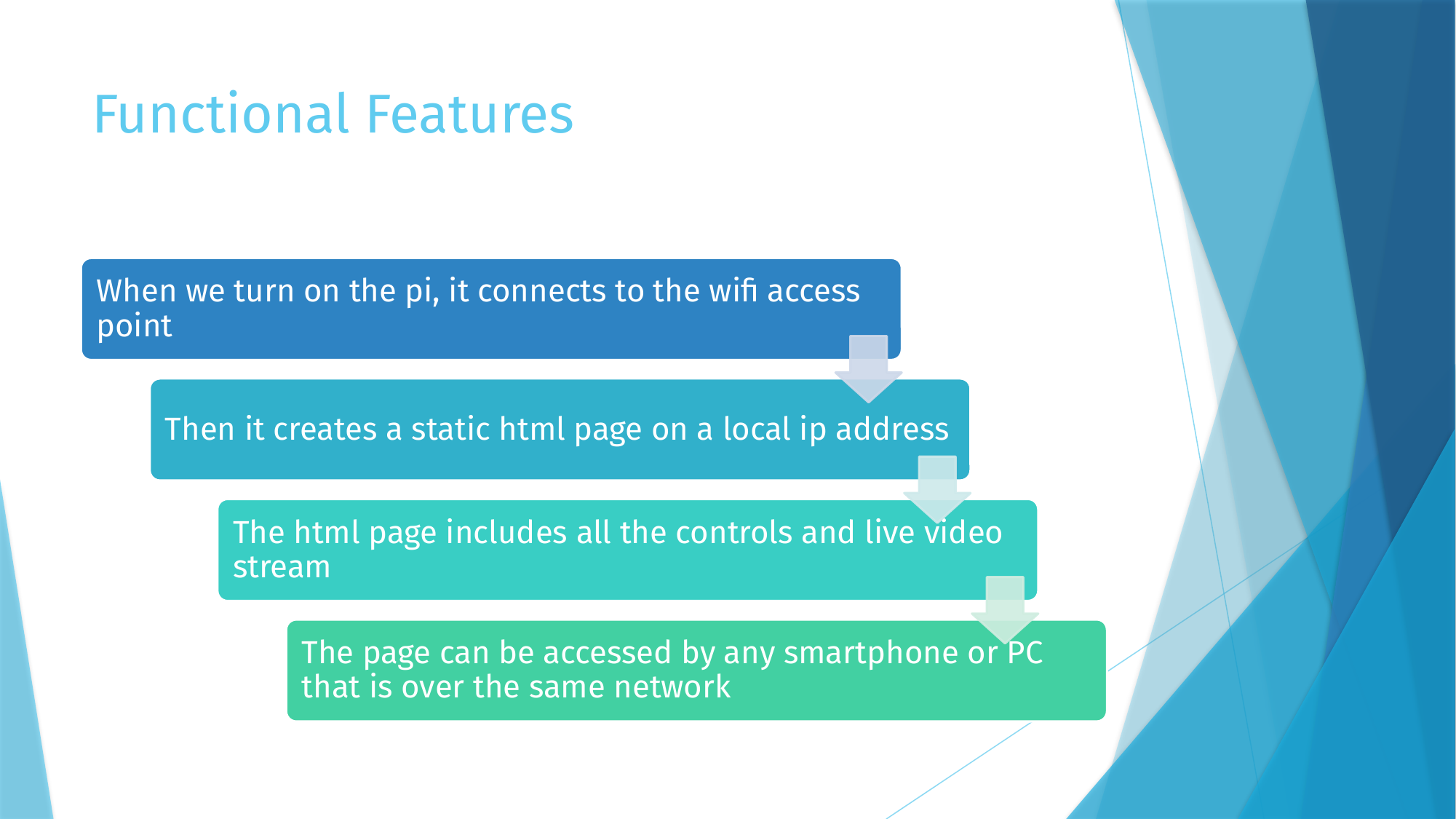

# Functional Features
When we turn on the pi, it connects to the wifi access point
Then it creates a static html page on a local ip address
The html page includes all the controls and live video stream
The page can be accessed by any smartphone or PC that is over the same network